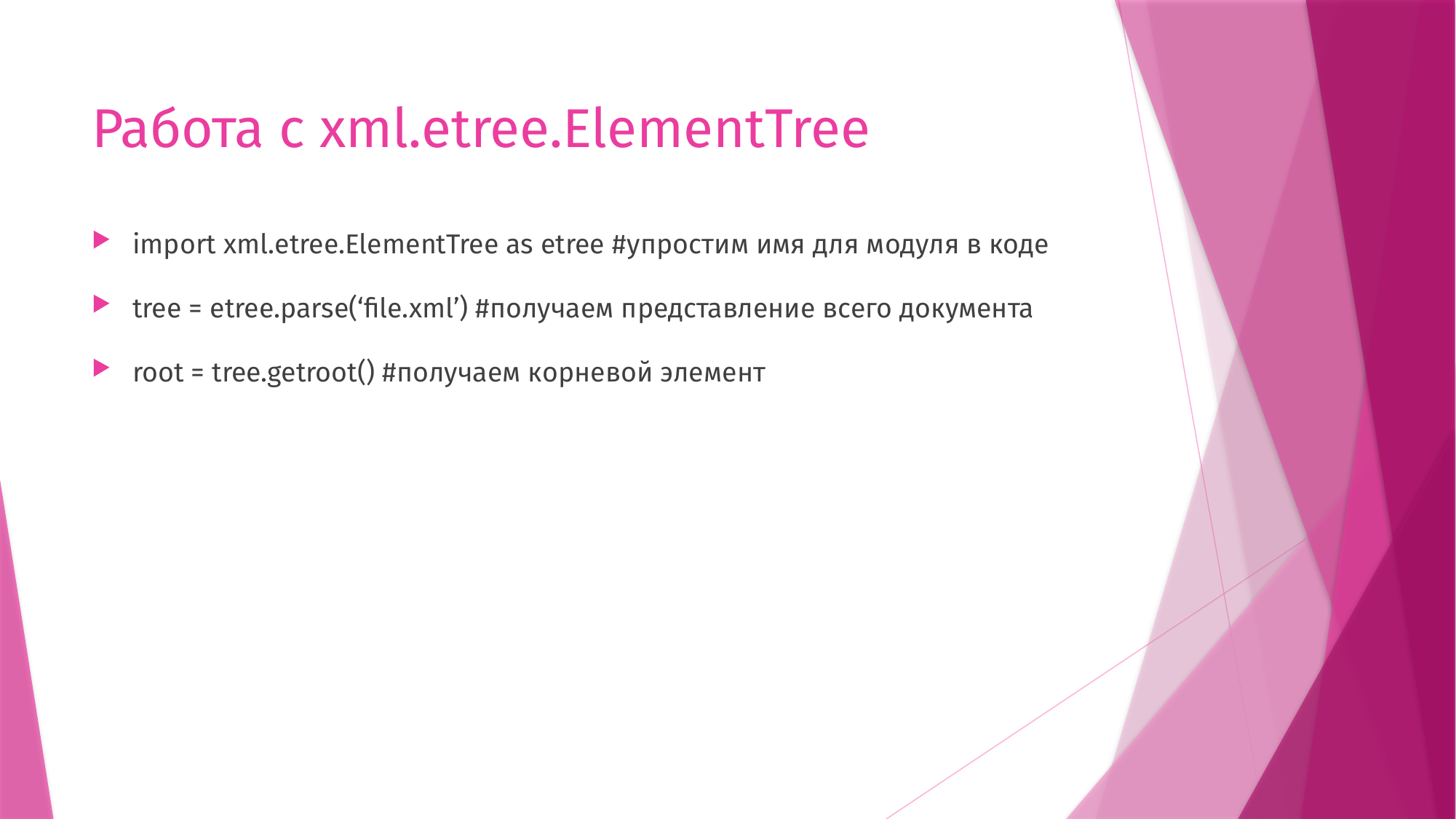

# Работа с xml.etree.ElementTree
import xml.etree.ElementTree as etree #упростим имя для модуля в коде
tree = etree.parse(‘file.xml’) #получаем представление всего документа
root = tree.getroot() #получаем корневой элемент